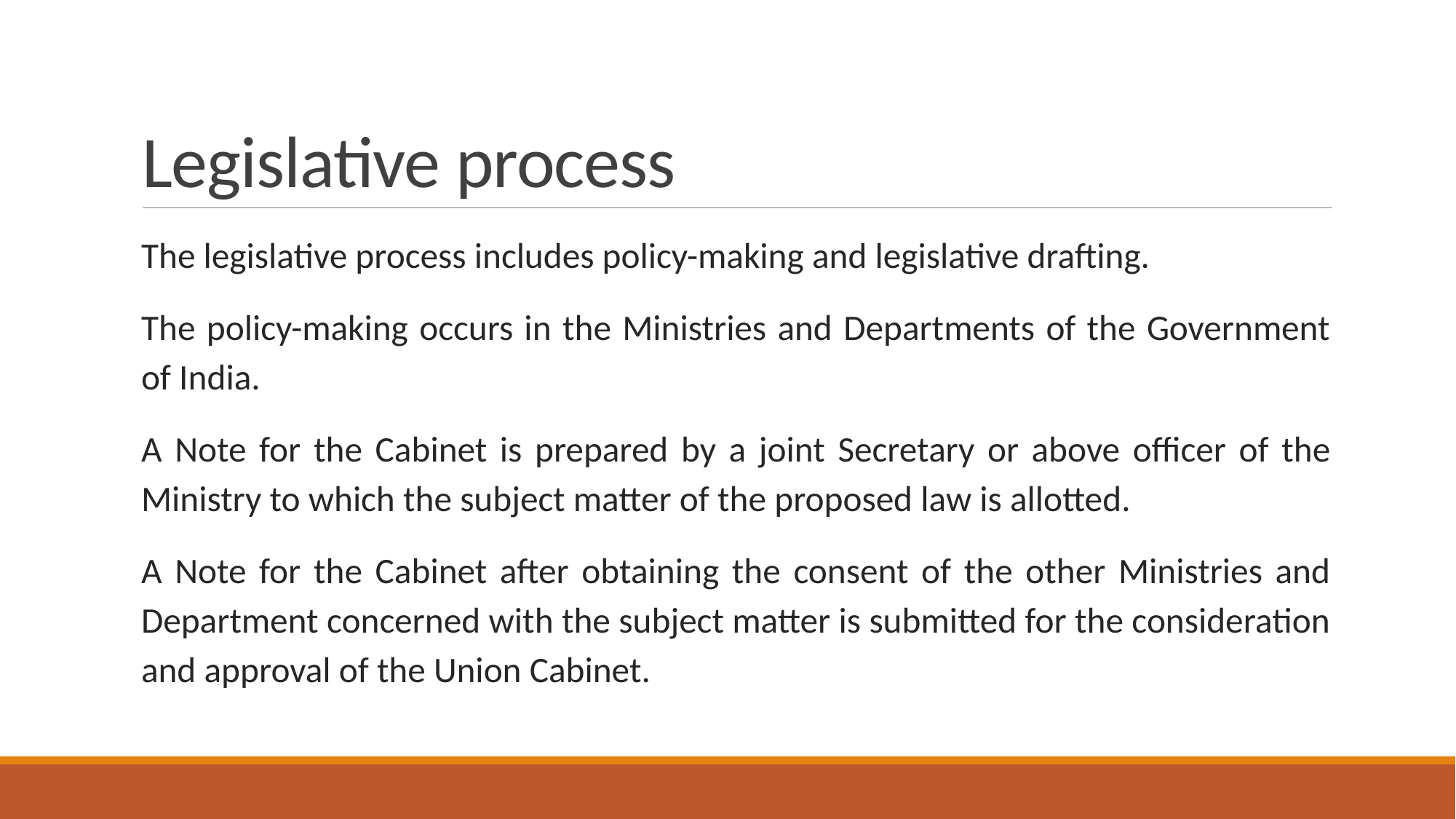

# Legislative process
The legislative process includes policy-making and legislative drafting.
The policy-making occurs in the Ministries and Departments of the Government of India.
A Note for the Cabinet is prepared by a joint Secretary or above officer of the Ministry to which the subject matter of the proposed law is allotted.
A Note for the Cabinet after obtaining the consent of the other Ministries and Department concerned with the subject matter is submitted for the consideration and approval of the Union Cabinet.